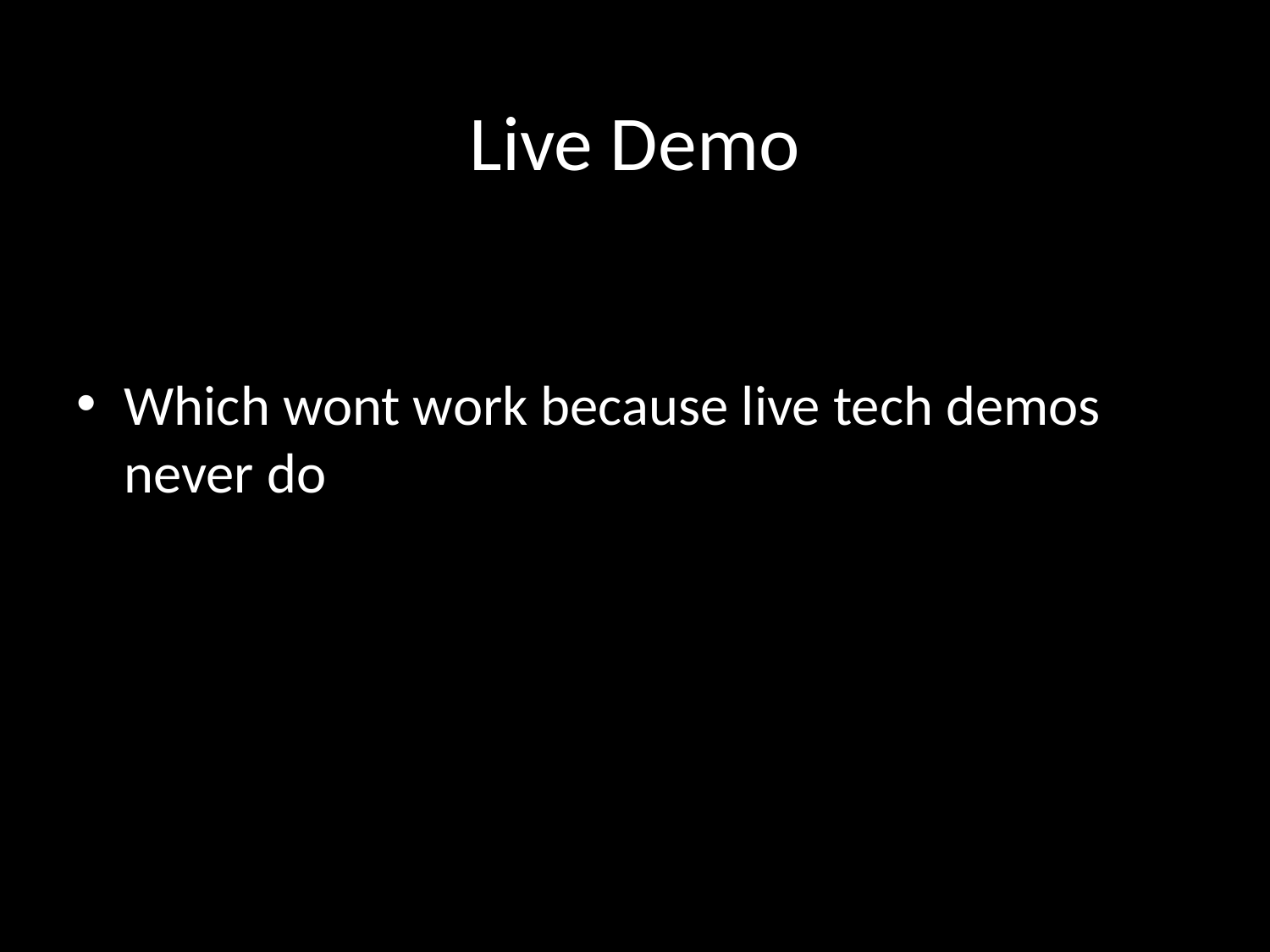

# Live Demo
Which wont work because live tech demos never do